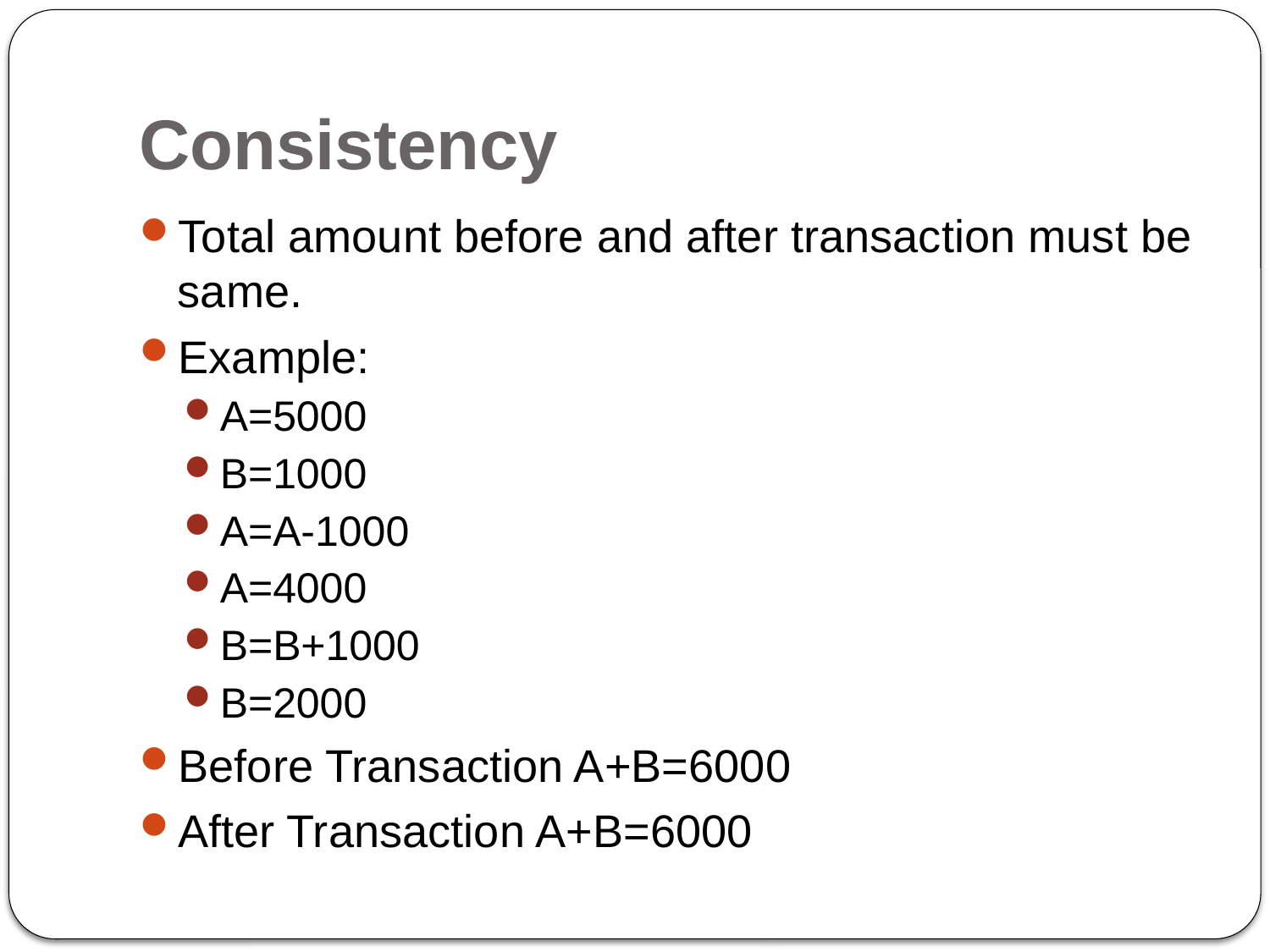

# Consistency
Total amount before and after transaction must be same.
Example:
A=5000
B=1000
A=A-1000
A=4000
B=B+1000
B=2000
Before Transaction A+B=6000
After Transaction A+B=6000